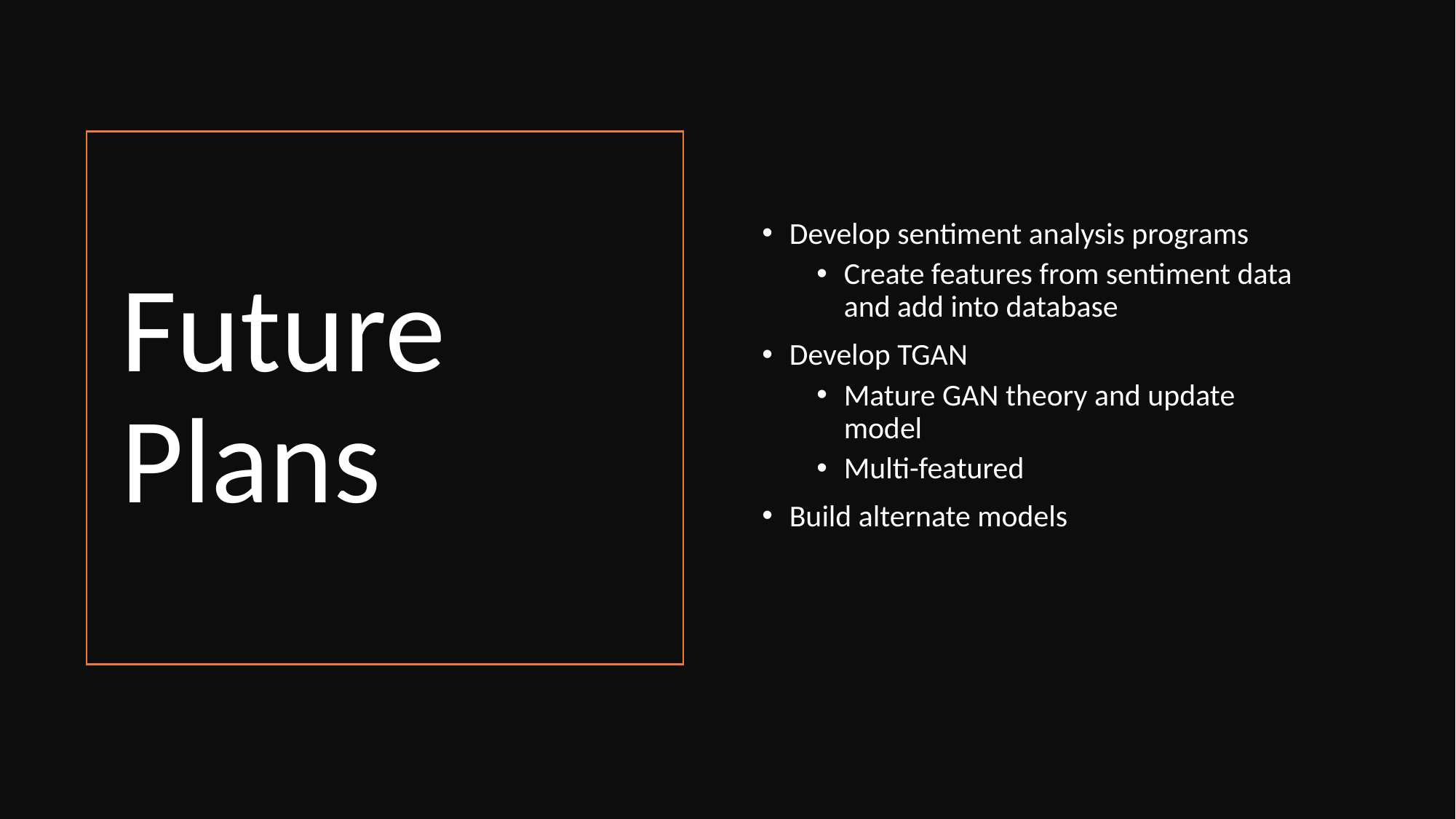

Develop sentiment analysis programs
Create features from sentiment data and add into database
Develop TGAN
Mature GAN theory and update model
Multi-featured
Build alternate models

# Future Plans